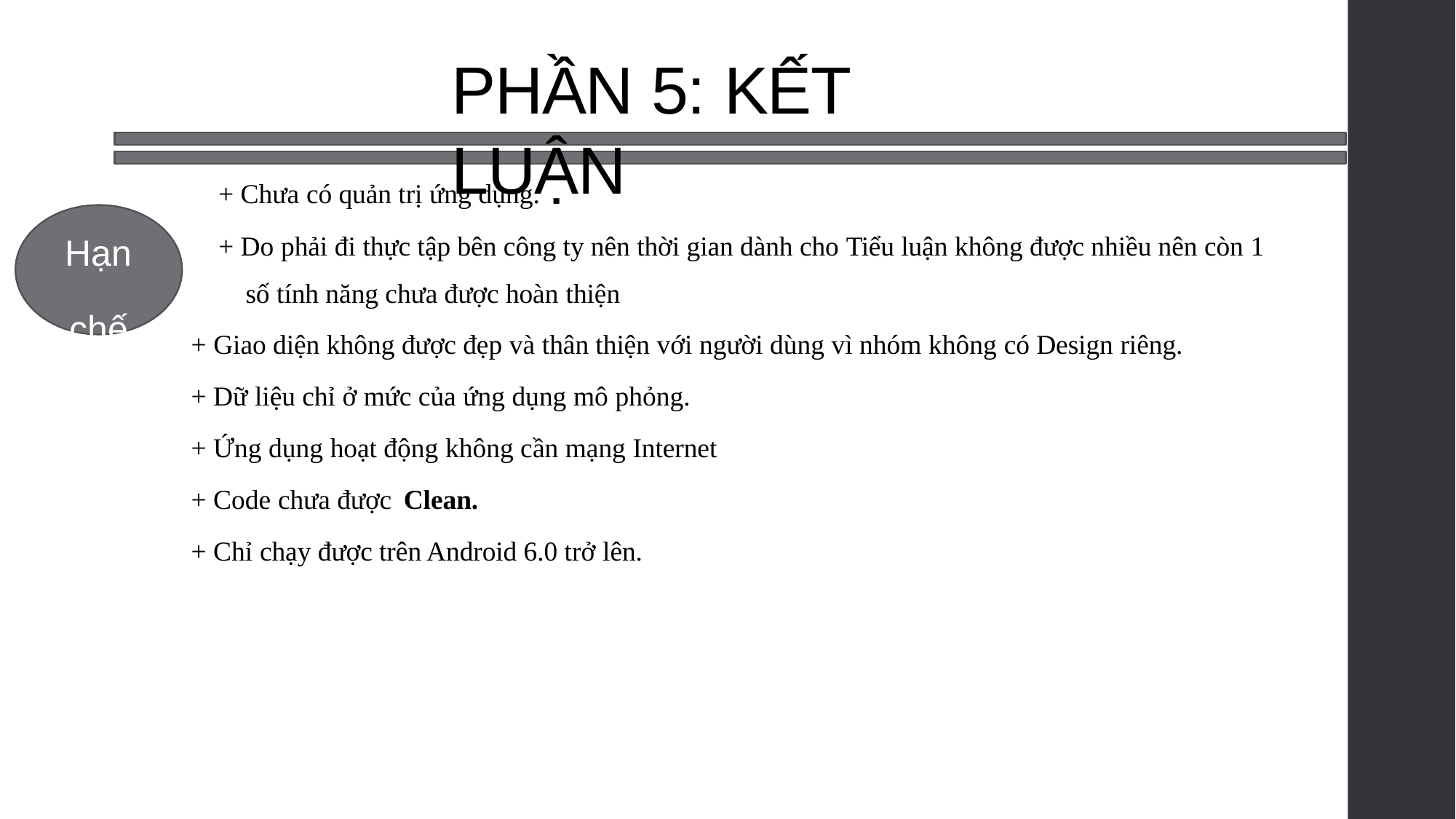

# PHẦN 5: KẾT LUẬN

+ Chưa có quản trị ứng dụng.
+ Do phải đi thực tập bên công ty nên thời gian dành cho Tiểu luận không được nhiều nên còn 1  số tính năng chưa được hoàn thiện
+ Giao diện không được đẹp và thân thiện với người dùng vì nhóm không có Design riêng.
+ Dữ liệu chỉ ở mức của ứng dụng mô phỏng.
+ Ứng dụng hoạt động không cần mạng Internet
+ Code chưa được  Clean.
+ Chỉ chạy được trên Android 6.0 trở lên.

Hạn  chế